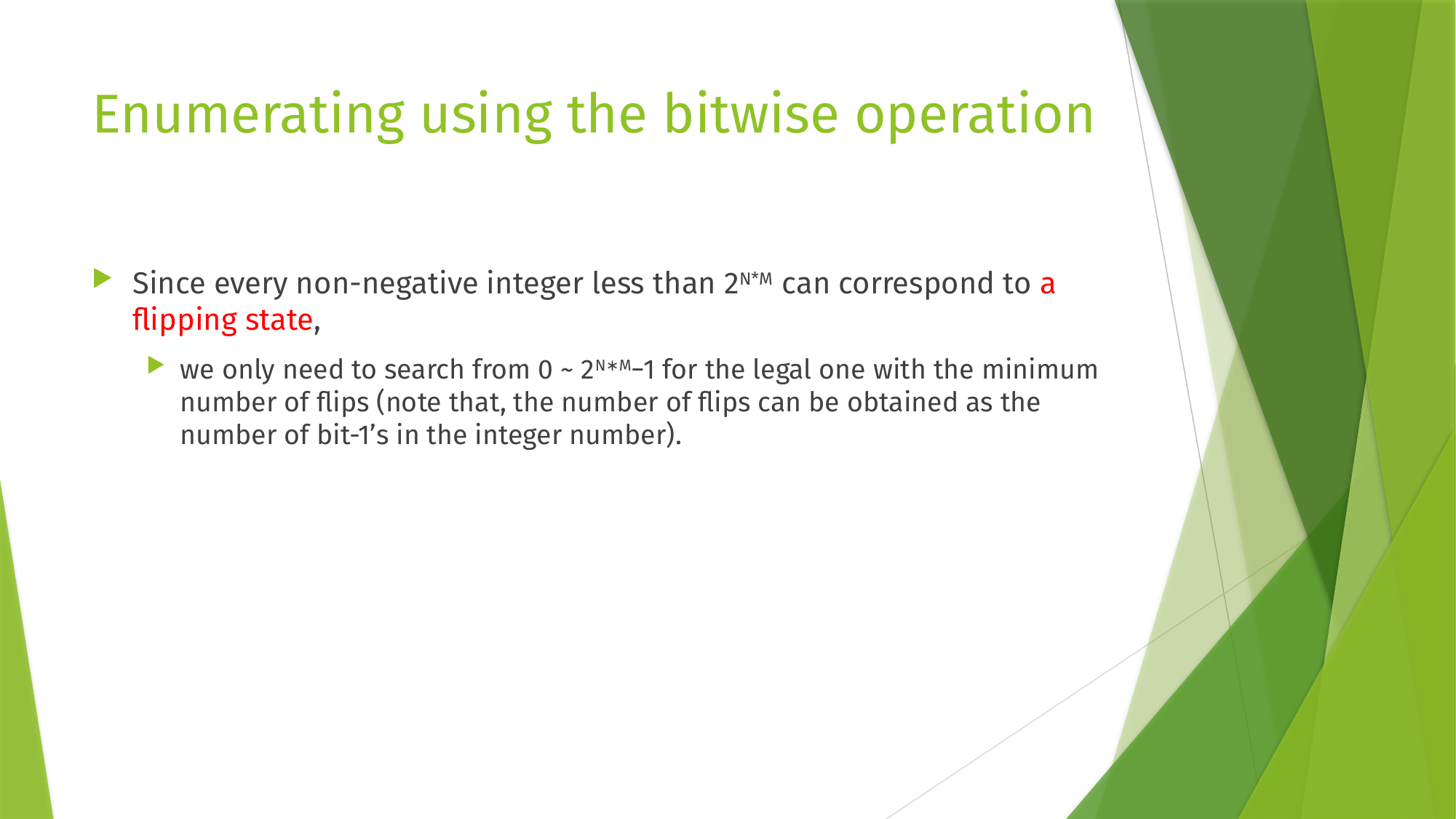

# Enumerating using the bitwise operation
Since every non-negative integer less than 2N*M  can correspond to a flipping state,
we only need to search from 0 ~ 2N∗M−1 for the legal one with the minimum number of flips (note that, the number of flips can be obtained as the number of bit-1’s in the integer number).